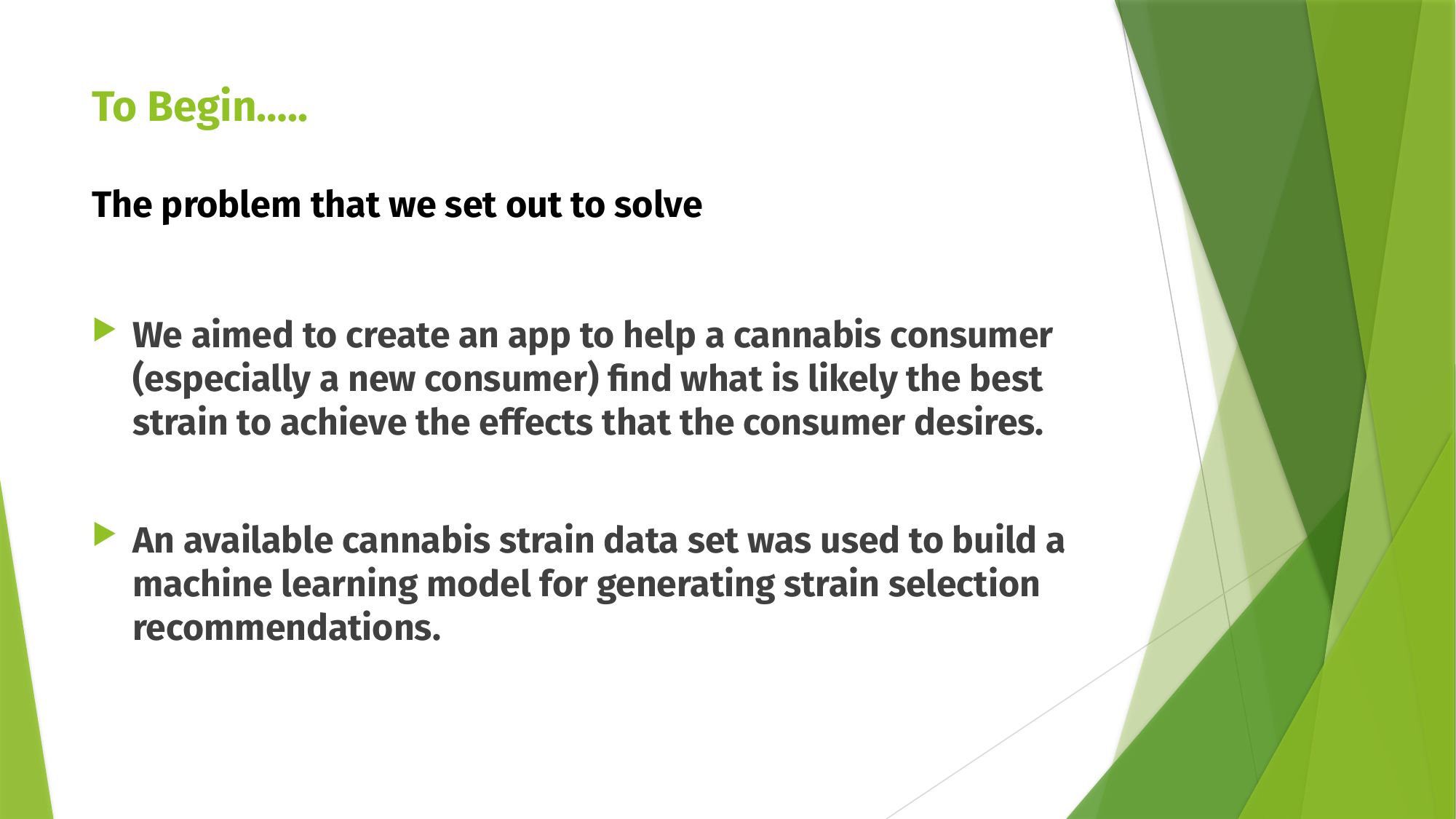

# To Begin….. The problem that we set out to solve

We aimed to create an app to help a cannabis consumer (especially a new consumer) find what is likely the best strain to achieve the effects that the consumer desires.

An available cannabis strain data set was used to build a machine learning model for generating strain selection recommendations.